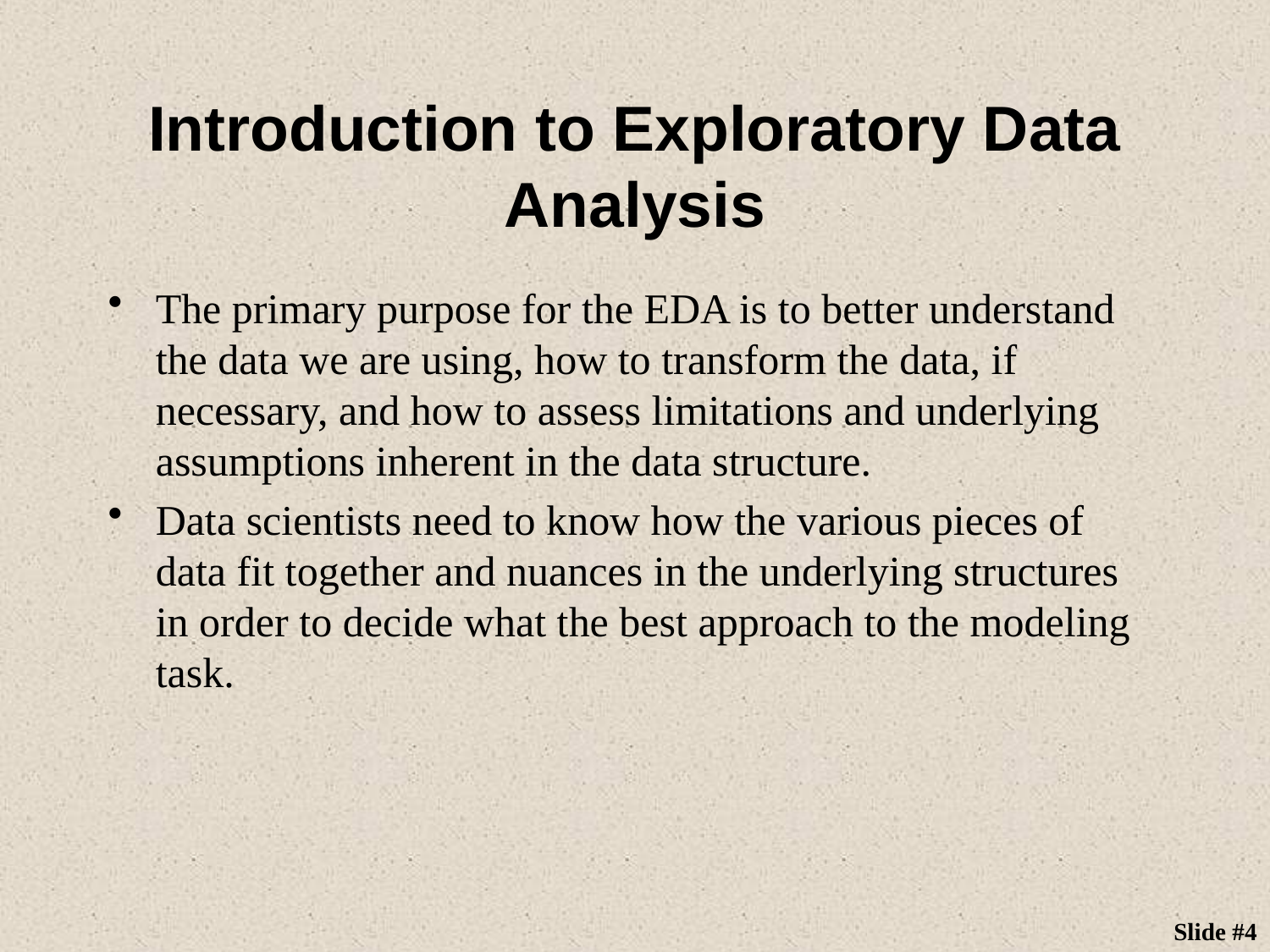

# Introduction to Exploratory Data Analysis
The primary purpose for the EDA is to better understand the data we are using, how to transform the data, if necessary, and how to assess limitations and underlying assumptions inherent in the data structure.
Data scientists need to know how the various pieces of data fit together and nuances in the underlying structures in order to decide what the best approach to the modeling task.
Slide #4